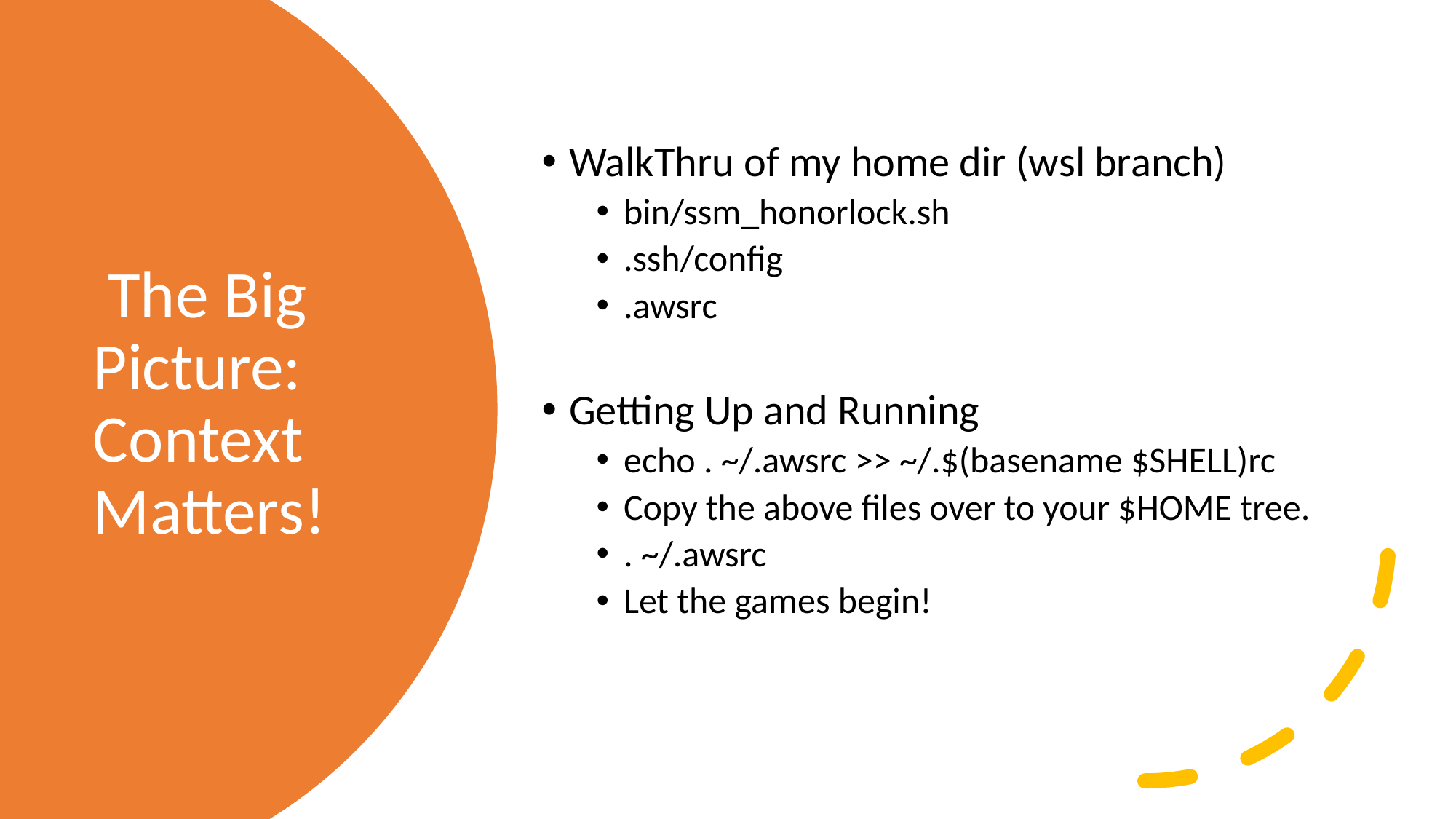

WalkThru of my home dir (wsl branch)
bin/ssm_honorlock.sh
.ssh/config
.awsrc

Getting Up and Running
echo . ~/.awsrc >> ~/.$(basename $SHELL)rc
Copy the above files over to your $HOME tree.
. ~/.awsrc
Let the games begin!

# The Big Picture:  Context Matters!